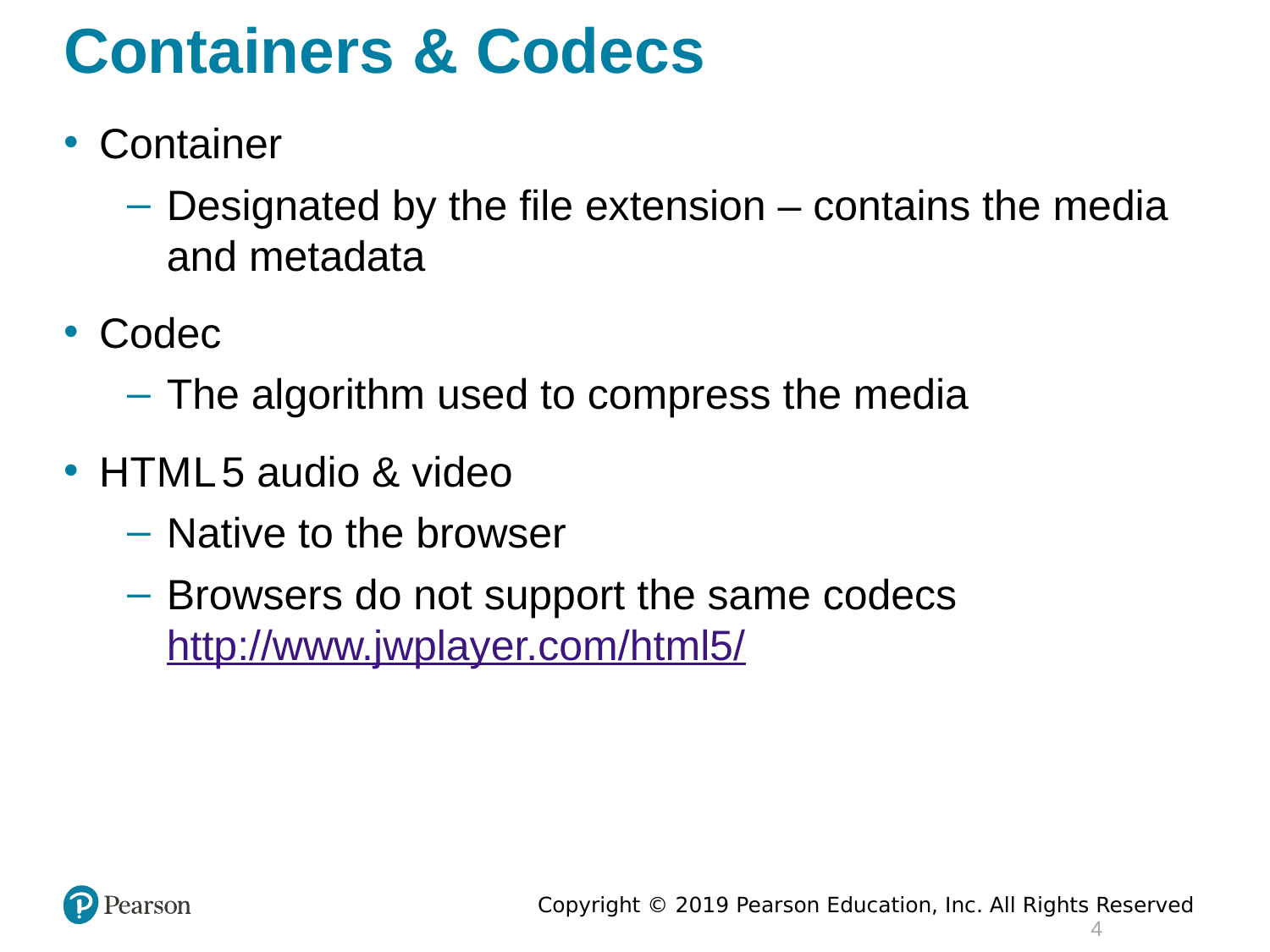

# Containers & Codecs
Container
Designated by the file extension – contains the media and metadata
Codec
The algorithm used to compress the media
H T M L 5 audio & video
Native to the browser
Browsers do not support the same codecs http://www.jwplayer.com/html5/